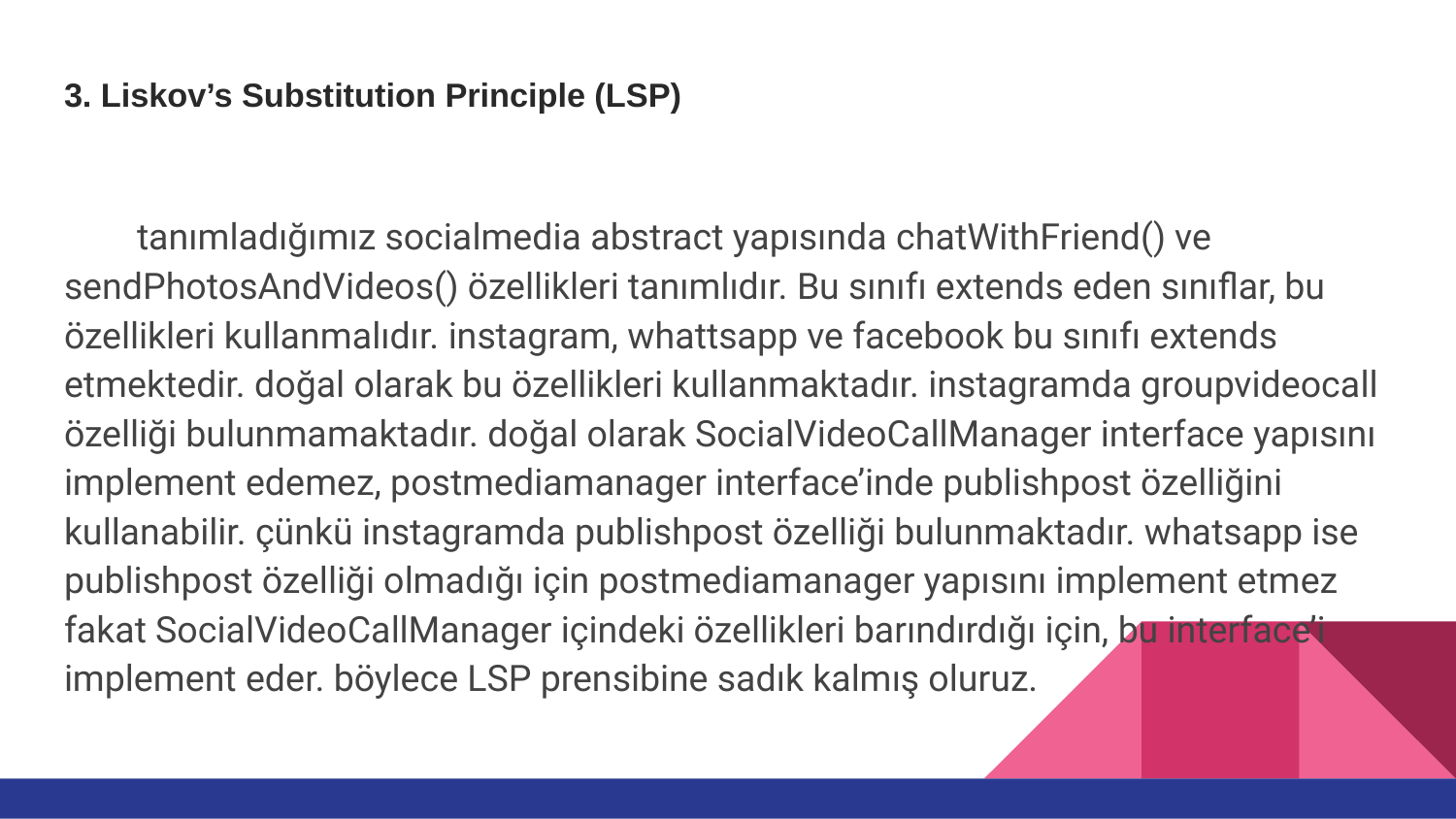

# 3. Liskov’s Substitution Principle (LSP)
tanımladığımız socialmedia abstract yapısında chatWithFriend() ve sendPhotosAndVideos() özellikleri tanımlıdır. Bu sınıfı extends eden sınıflar, bu özellikleri kullanmalıdır. instagram, whattsapp ve facebook bu sınıfı extends etmektedir. doğal olarak bu özellikleri kullanmaktadır. instagramda groupvideocall özelliği bulunmamaktadır. doğal olarak SocialVideoCallManager interface yapısını implement edemez, postmediamanager interface’inde publishpost özelliğini kullanabilir. çünkü instagramda publishpost özelliği bulunmaktadır. whatsapp ise publishpost özelliği olmadığı için postmediamanager yapısını implement etmez fakat SocialVideoCallManager içindeki özellikleri barındırdığı için, bu interface’i implement eder. böylece LSP prensibine sadık kalmış oluruz.